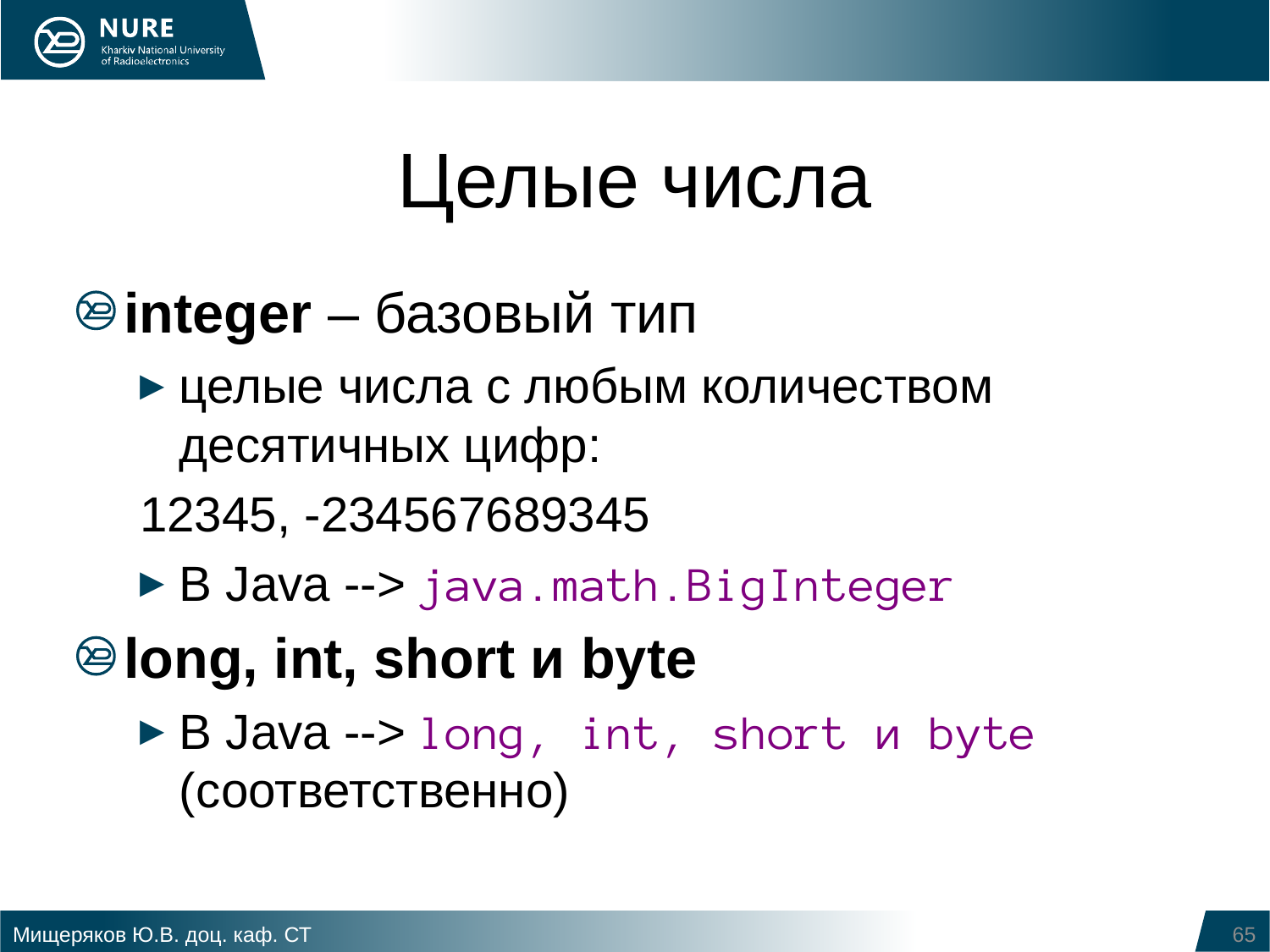

# Целые числа
integer – базовый тип
целые числа с любым количеством десятичных цифр:
12345, -234567689345
В Java --> java.math.BigInteger
long, int, short и byte
В Java --> long, int, short и byte (соответственно)
Мищеряков Ю.В. доц. каф. СТ
65